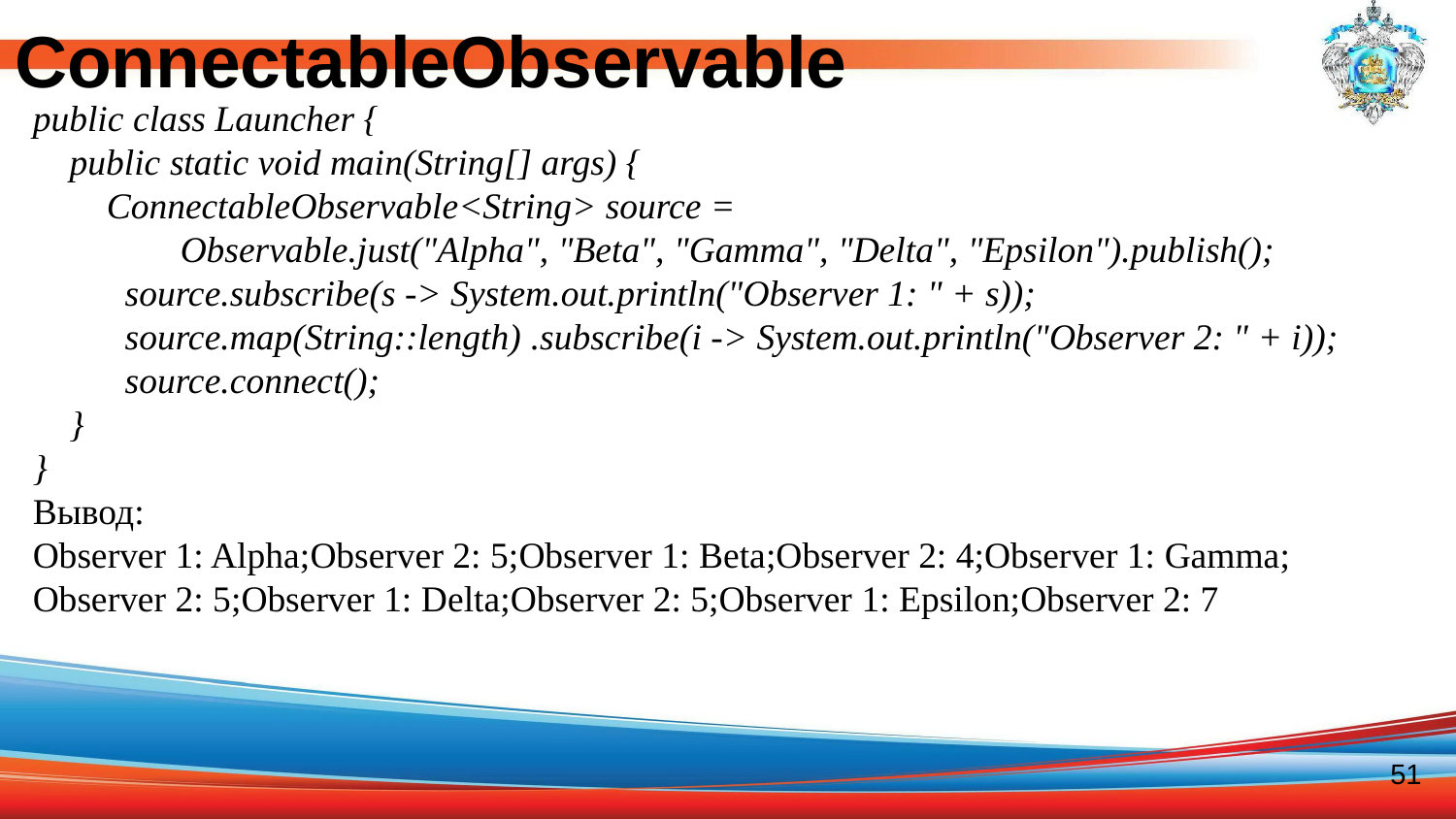

# ConnectableObservable
public class Launcher {
    public static void main(String[] args) {
        ConnectableObservable<String> source =
                Observable.just("Alpha", "Beta", "Gamma", "Delta", "Epsilon").publish();
          source.subscribe(s -> System.out.println("Observer 1: " + s));
          source.map(String::length) .subscribe(i -> System.out.println("Observer 2: " + i));
          source.connect();
    }
}
Вывод:
Observer 1: Alpha;Observer 2: 5;Observer 1: Beta;Observer 2: 4;Observer 1: Gamma;
Observer 2: 5;Observer 1: Delta;Observer 2: 5;Observer 1: Epsilon;Observer 2: 7

51